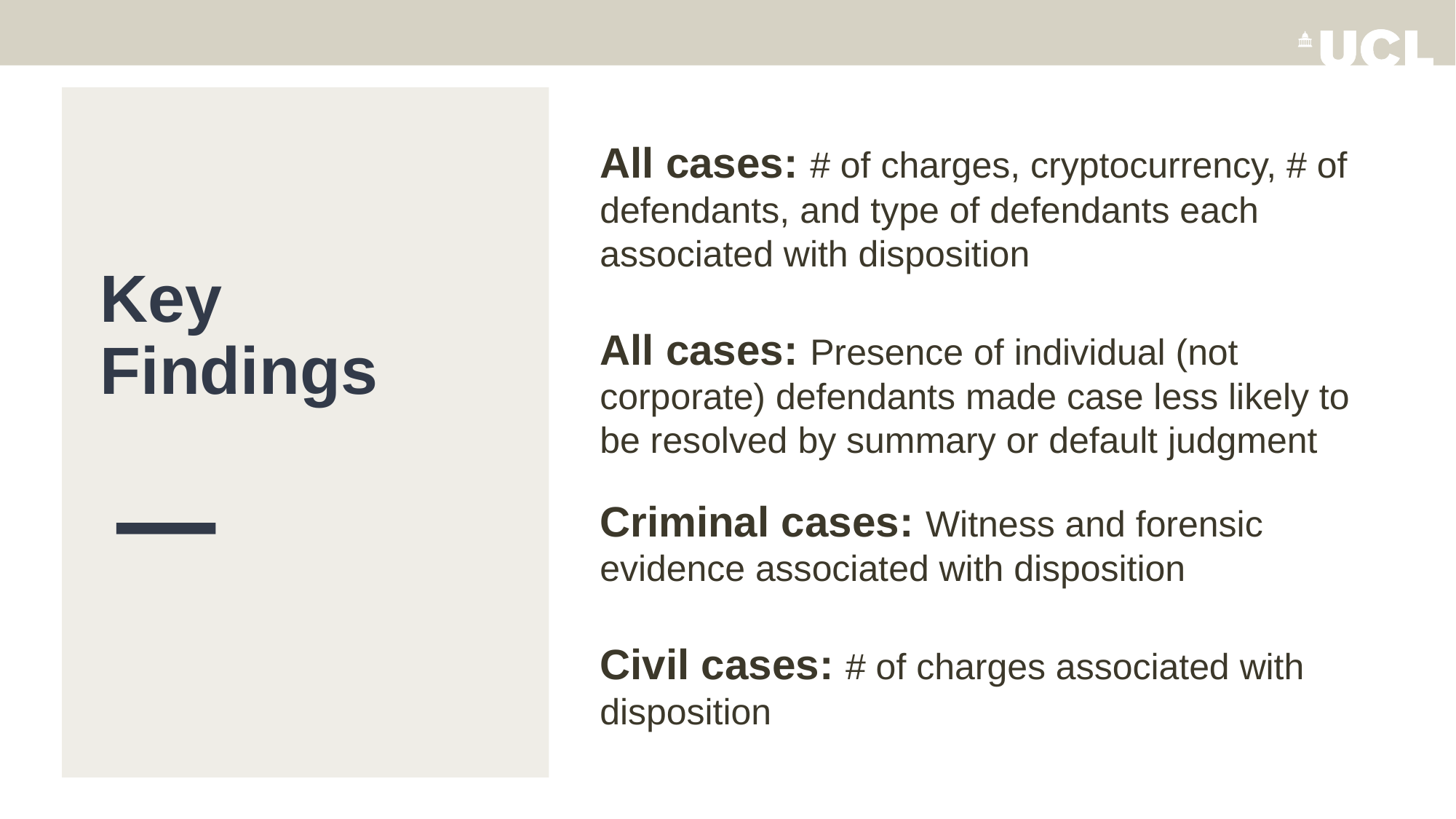

All cases: # of charges, cryptocurrency, # of defendants, and type of defendants each associated with disposition

All cases: Presence of individual (not corporate) defendants made case less likely to be resolved by summary or default judgment

Criminal cases: Witness and forensic evidence associated with disposition

Civil cases: # of charges associated with disposition

# Key Findings